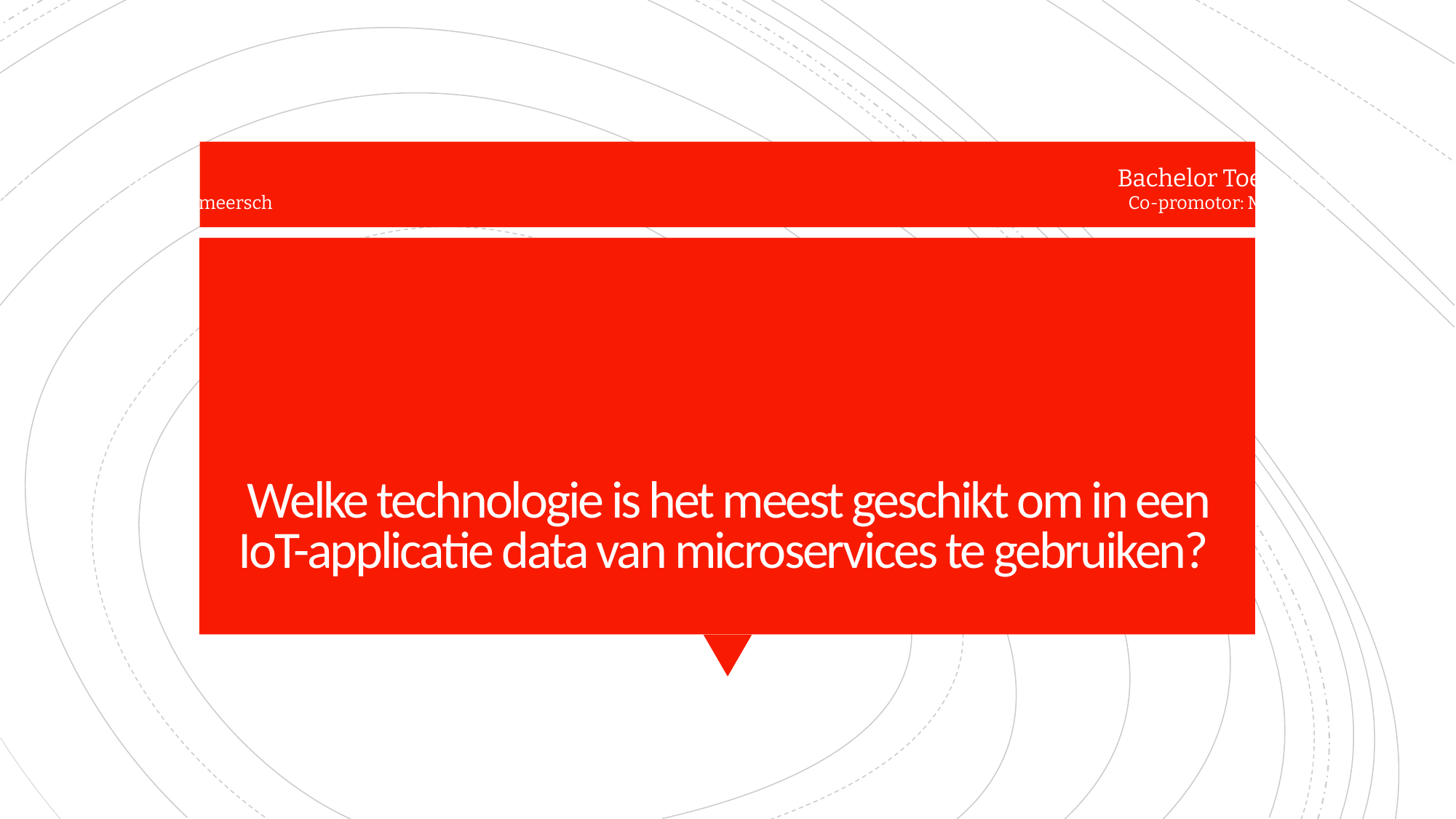

Ruben Desmet							       		      Bachelor Toegepaste Informatica
Promotor: Sonia Vandermeersch								           Co-promotor: Maarten Meersseman
# Welke technologie is het meest geschikt om in een IoT-applicatie data van microservices te gebruiken?